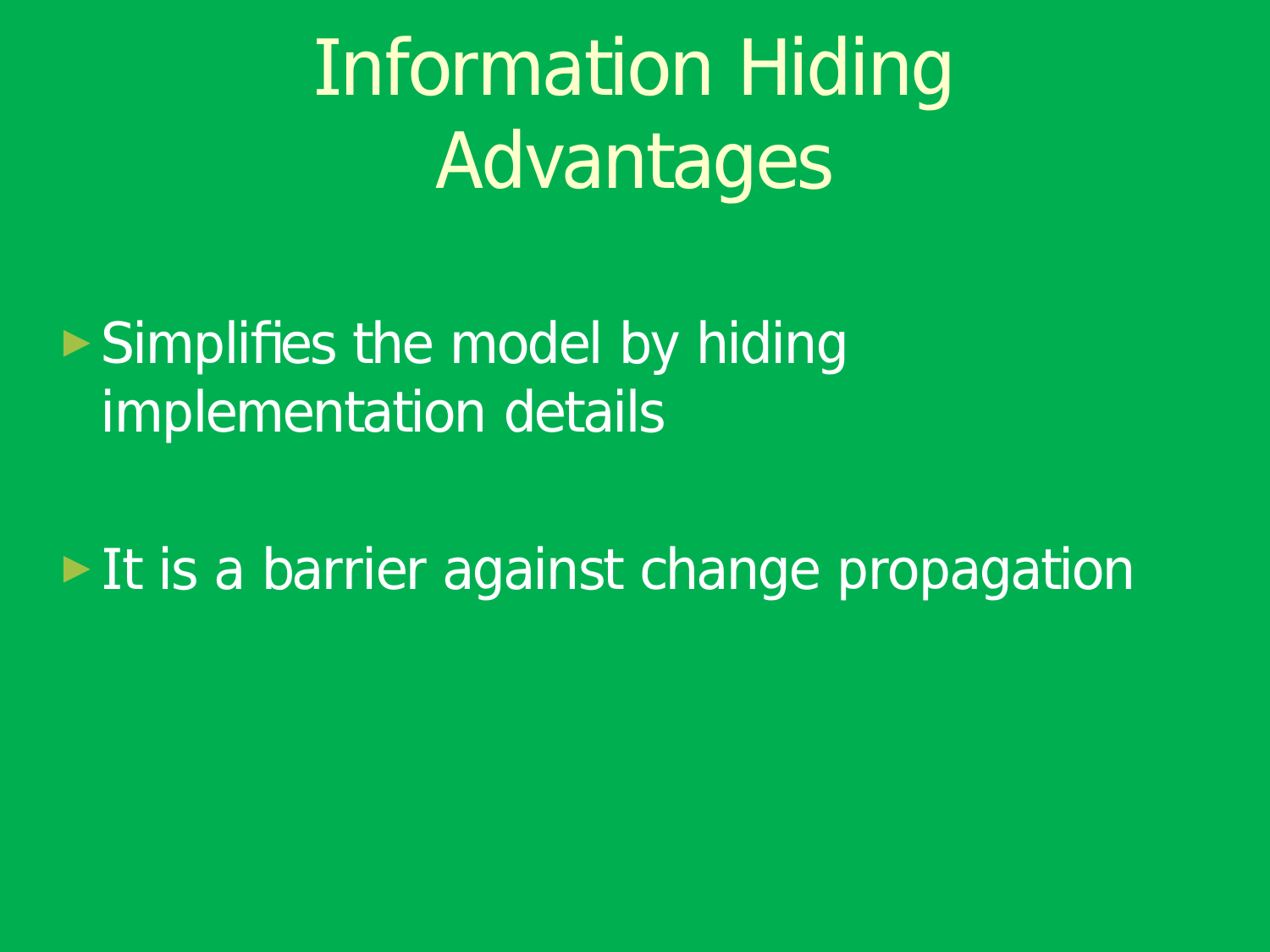

# Information Hiding Advantages

Simplifies the model by hiding implementation details

It is a barrier against change propagation